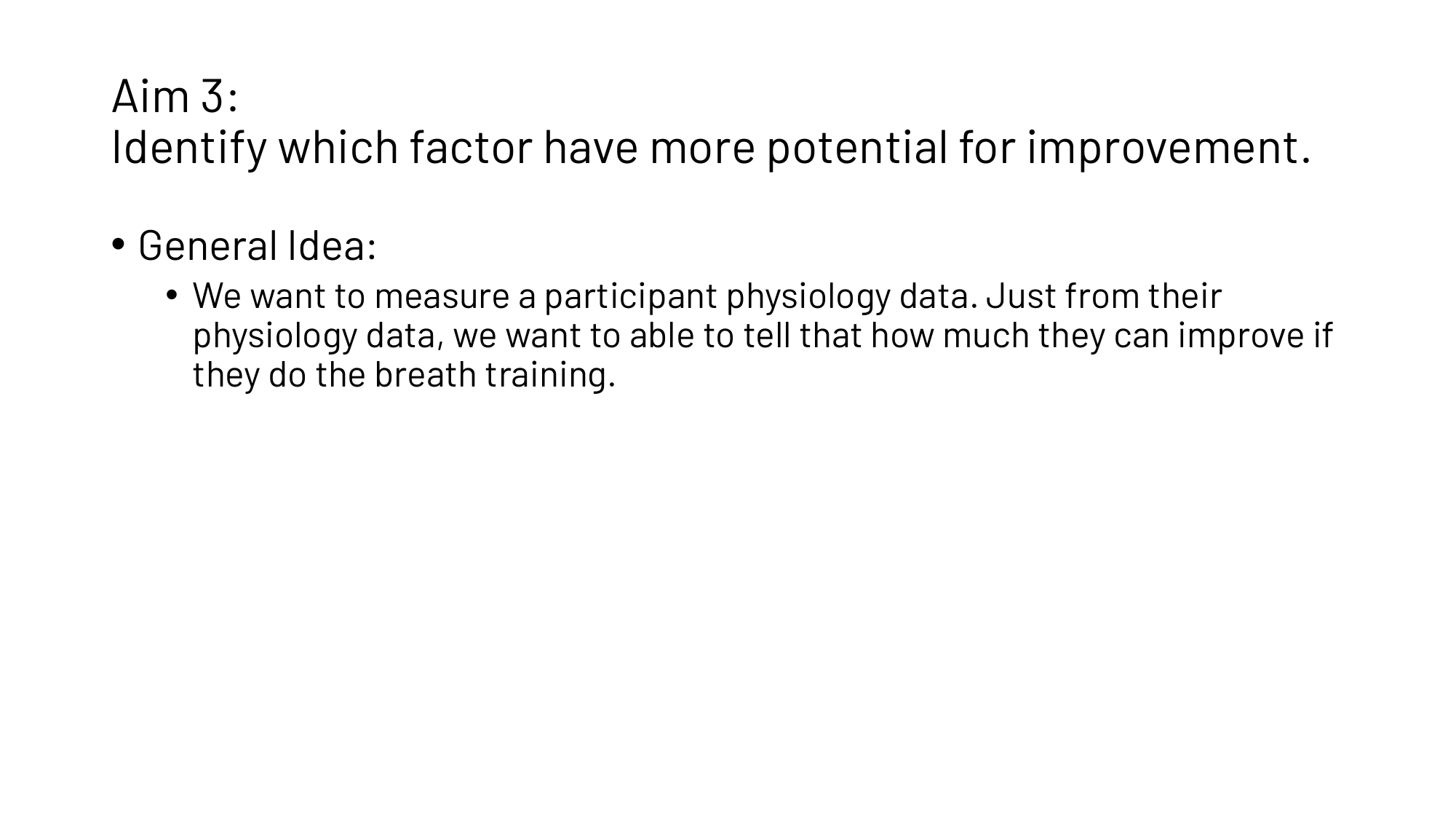

# Aim 3: Identify which factor have more potential for improvement.
General Idea:
We want to measure a participant physiology data. Just from their physiology data, we want to able to tell that how much they can improve if they do the breath training.